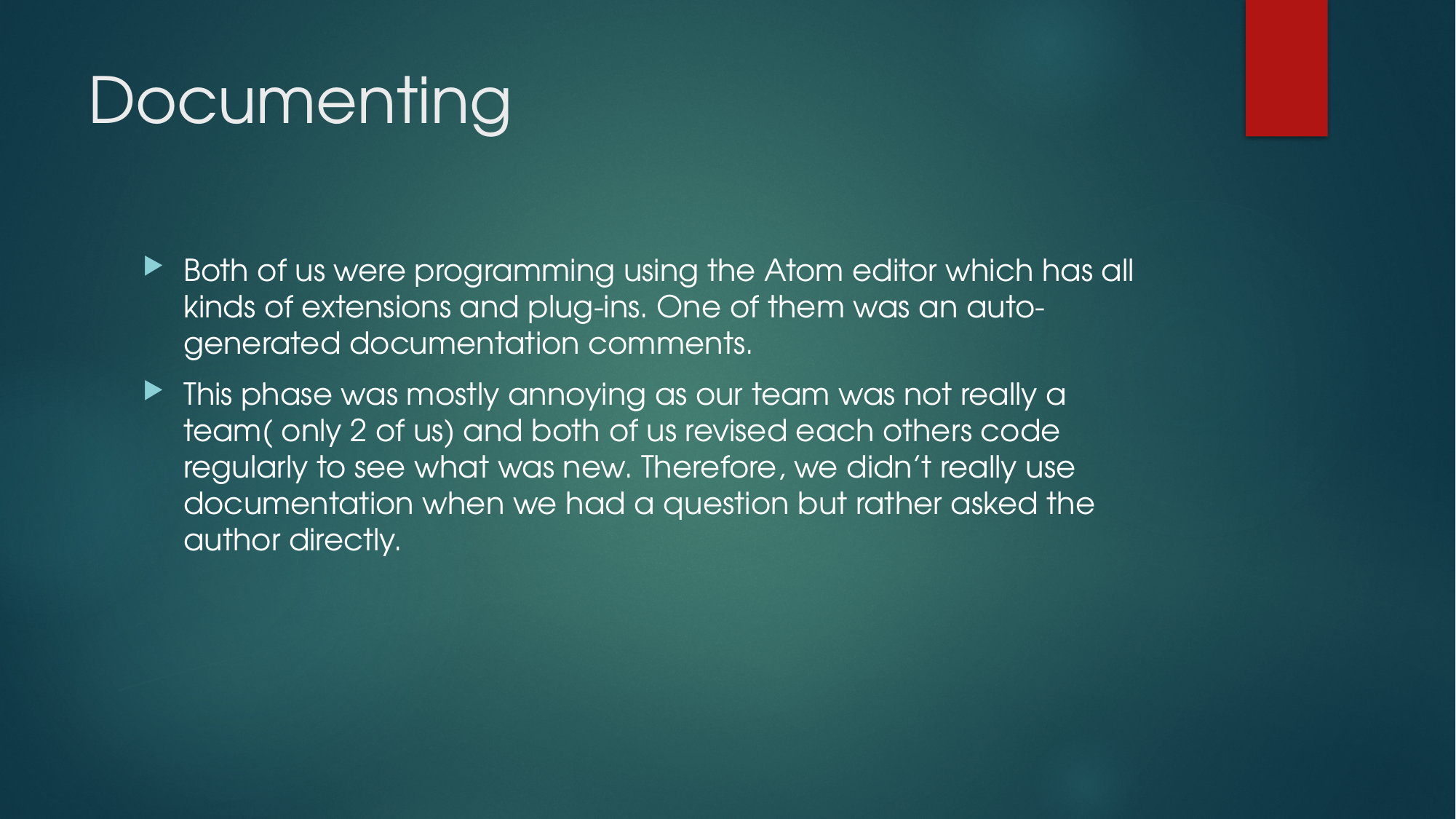

# Documenting
Both of us were programming using the Atom editor which has all kinds of extensions and plug-ins. One of them was an auto-generated documentation comments.
This phase was mostly annoying as our team was not really a team( only 2 of us) and both of us revised each others code regularly to see what was new. Therefore, we didn’t really use documentation when we had a question but rather asked the author directly.